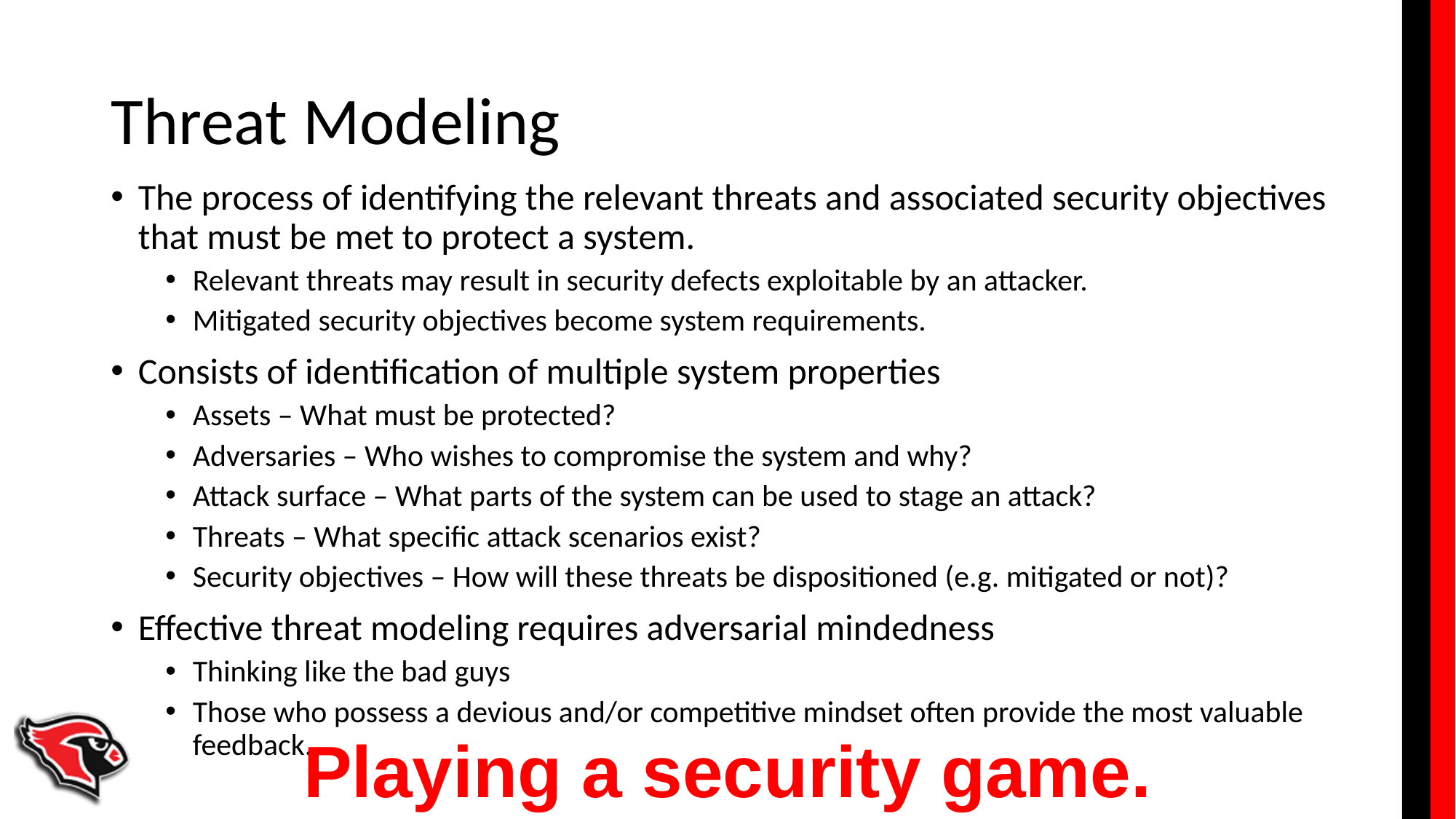

# Threat Modeling
The process of identifying the relevant threats and associated security objectives that must be met to protect a system.
Relevant threats may result in security defects exploitable by an attacker.
Mitigated security objectives become system requirements.
Consists of identification of multiple system properties
Assets – What must be protected?
Adversaries – Who wishes to compromise the system and why?
Attack surface – What parts of the system can be used to stage an attack?
Threats – What specific attack scenarios exist?
Security objectives – How will these threats be dispositioned (e.g. mitigated or not)?
Effective threat modeling requires adversarial mindedness
Thinking like the bad guys
Those who possess a devious and/or competitive mindset often provide the most valuable feedback.
Playing a security game.